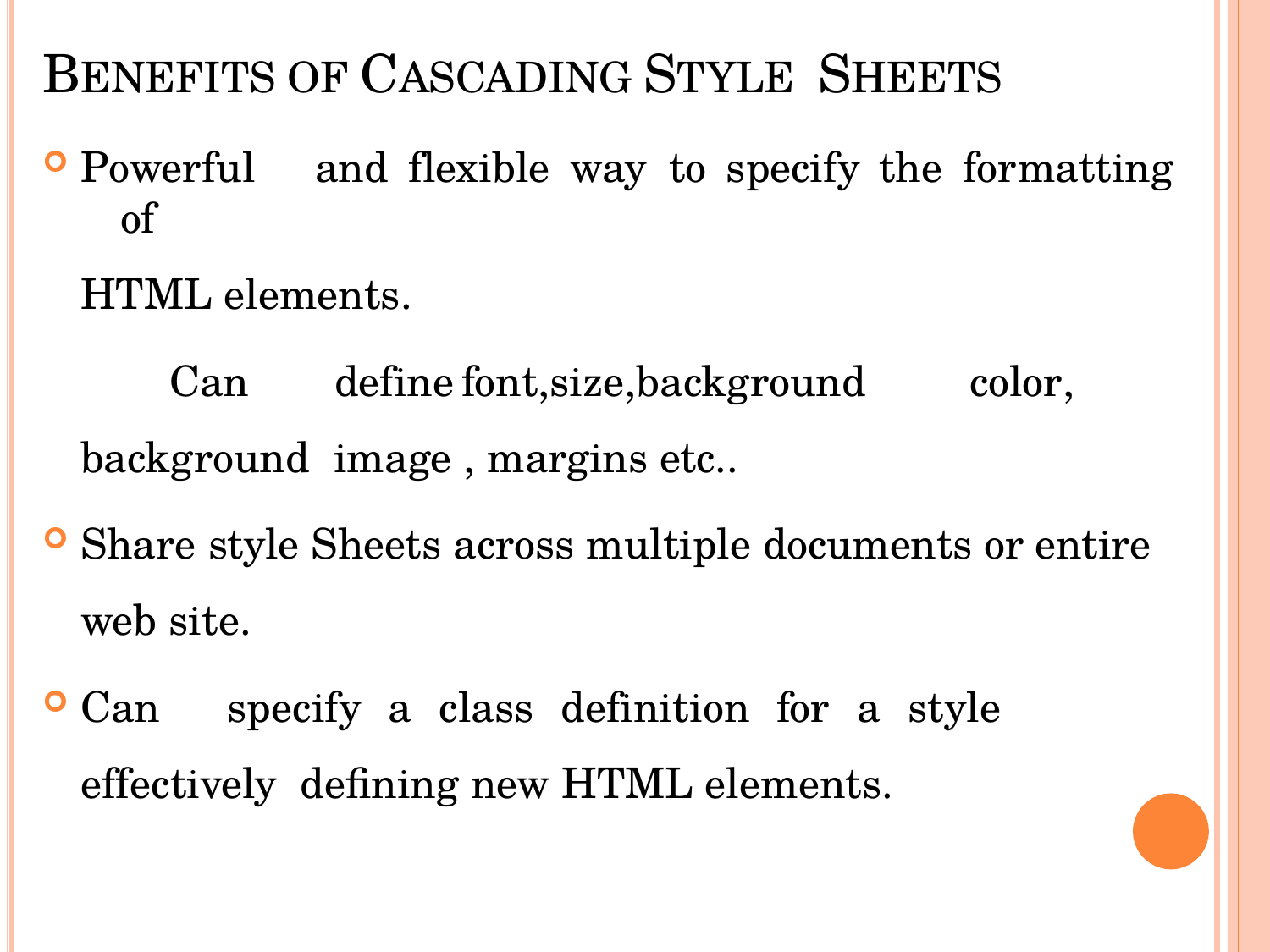

# BENEFITS OF CASCADING STYLE SHEETS
Powerful	and	flexible	way	to	specify	the	formatting	of
HTML elements.
Can	define	font,size,background	color,	background  image , margins etc..
Share style Sheets across multiple documents or entire  web site.
Can	specify	a	class	definition	for	a	style	effectively  defining new HTML elements.